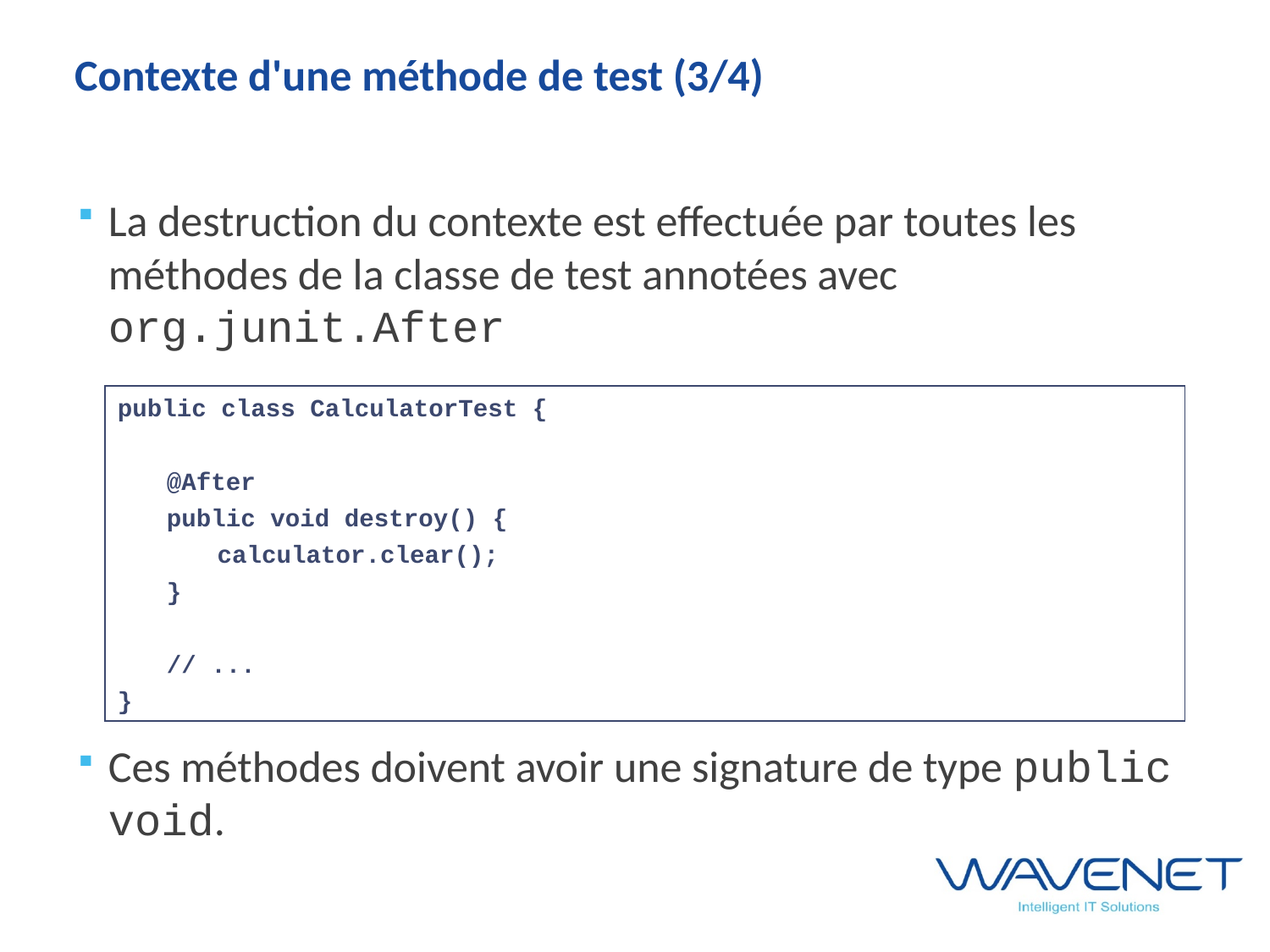

# Contexte d'une méthode de test (3/4)
La destruction du contexte est effectuée par toutes les méthodes de la classe de test annotées avec org.junit.After

Ces méthodes doivent avoir une signature de type public void.

public class CalculatorTest {

	@After
	public void destroy() {
		calculator.clear();
	}

	// ...
}